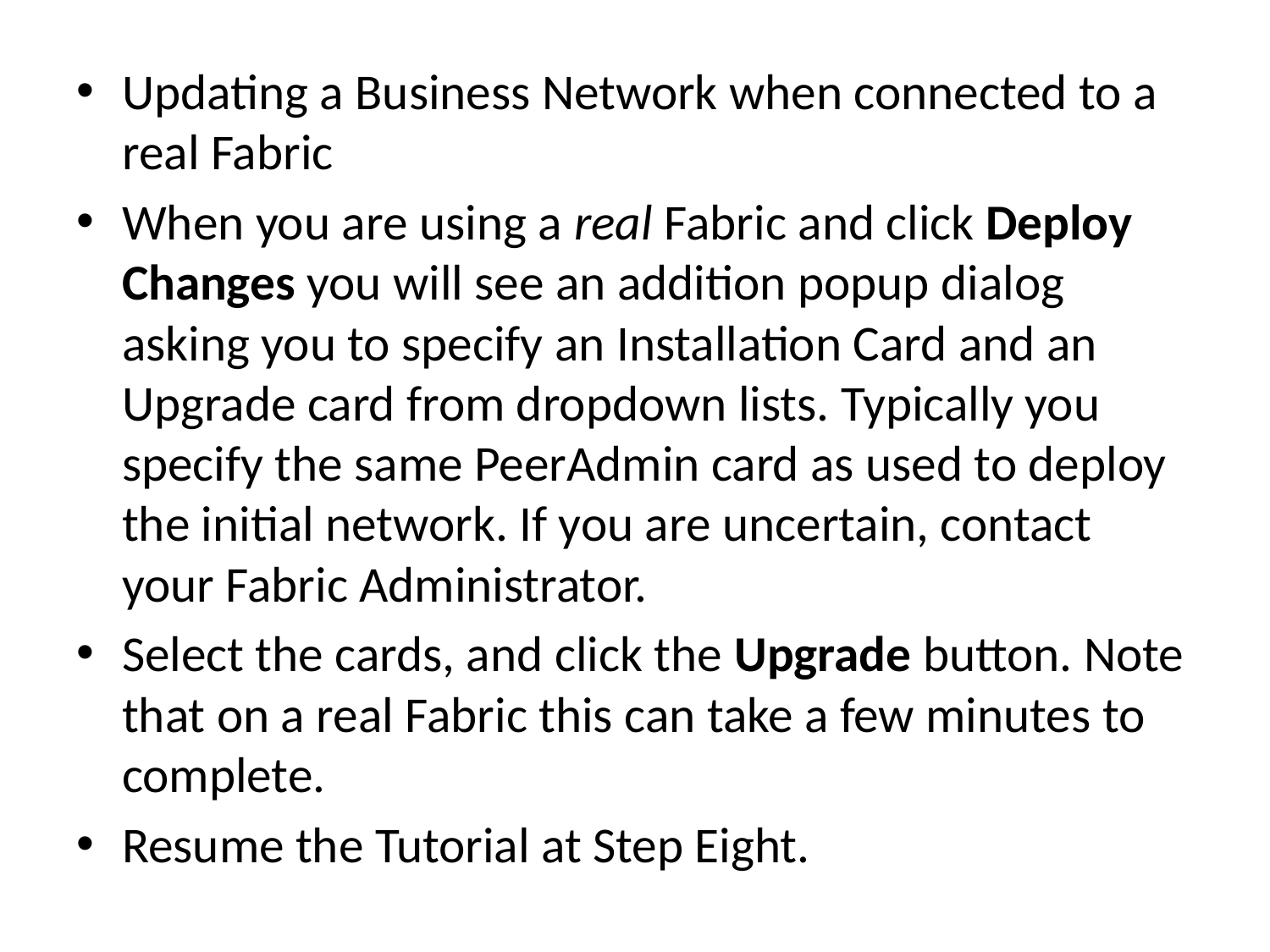

Updating a Business Network when connected to a real Fabric
When you are using a real Fabric and click Deploy Changes you will see an addition popup dialog asking you to specify an Installation Card and an Upgrade card from dropdown lists. Typically you specify the same PeerAdmin card as used to deploy the initial network. If you are uncertain, contact your Fabric Administrator.
Select the cards, and click the Upgrade button. Note that on a real Fabric this can take a few minutes to complete.
Resume the Tutorial at Step Eight.